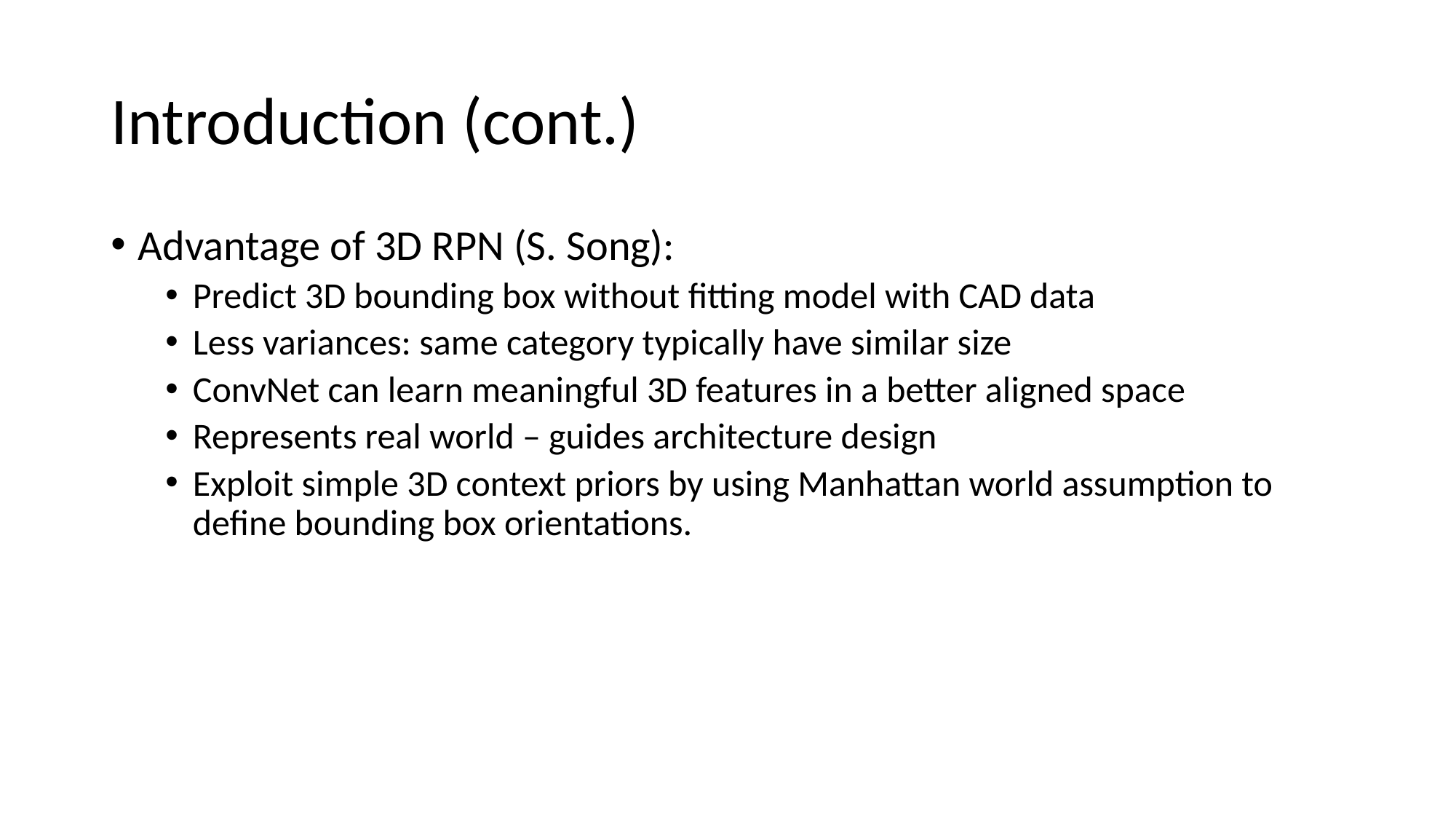

# Introduction (cont.)
Advantage of 3D RPN (S. Song):
Predict 3D bounding box without fitting model with CAD data
Less variances: same category typically have similar size
ConvNet can learn meaningful 3D features in a better aligned space
Represents real world – guides architecture design
Exploit simple 3D context priors by using Manhattan world assumption to define bounding box orientations.